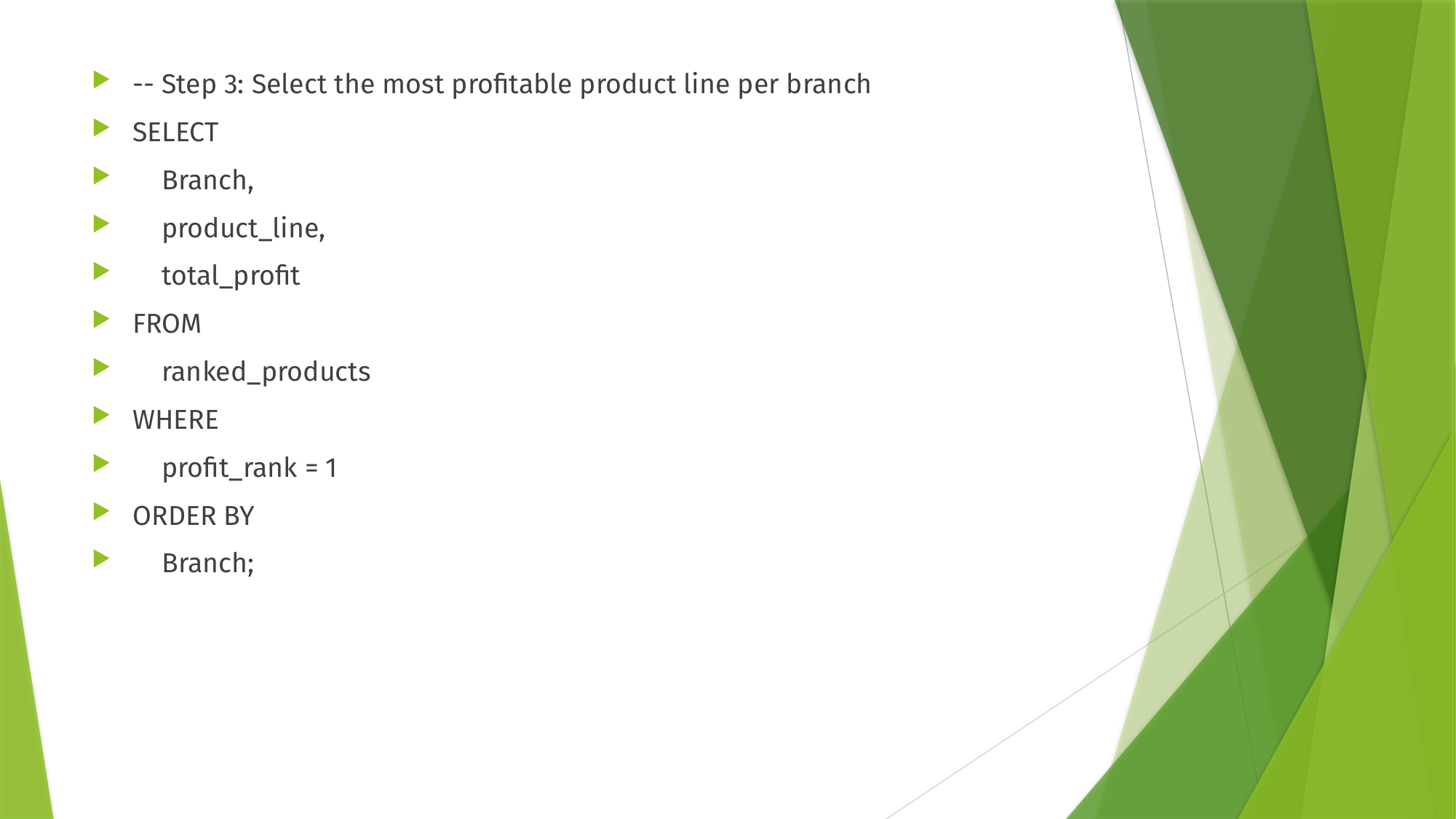

-- Step 3: Select the most profitable product line per branch
SELECT
    Branch,
    product_line,
    total_profit
FROM
    ranked_products
WHERE
    profit_rank = 1
ORDER BY
    Branch;